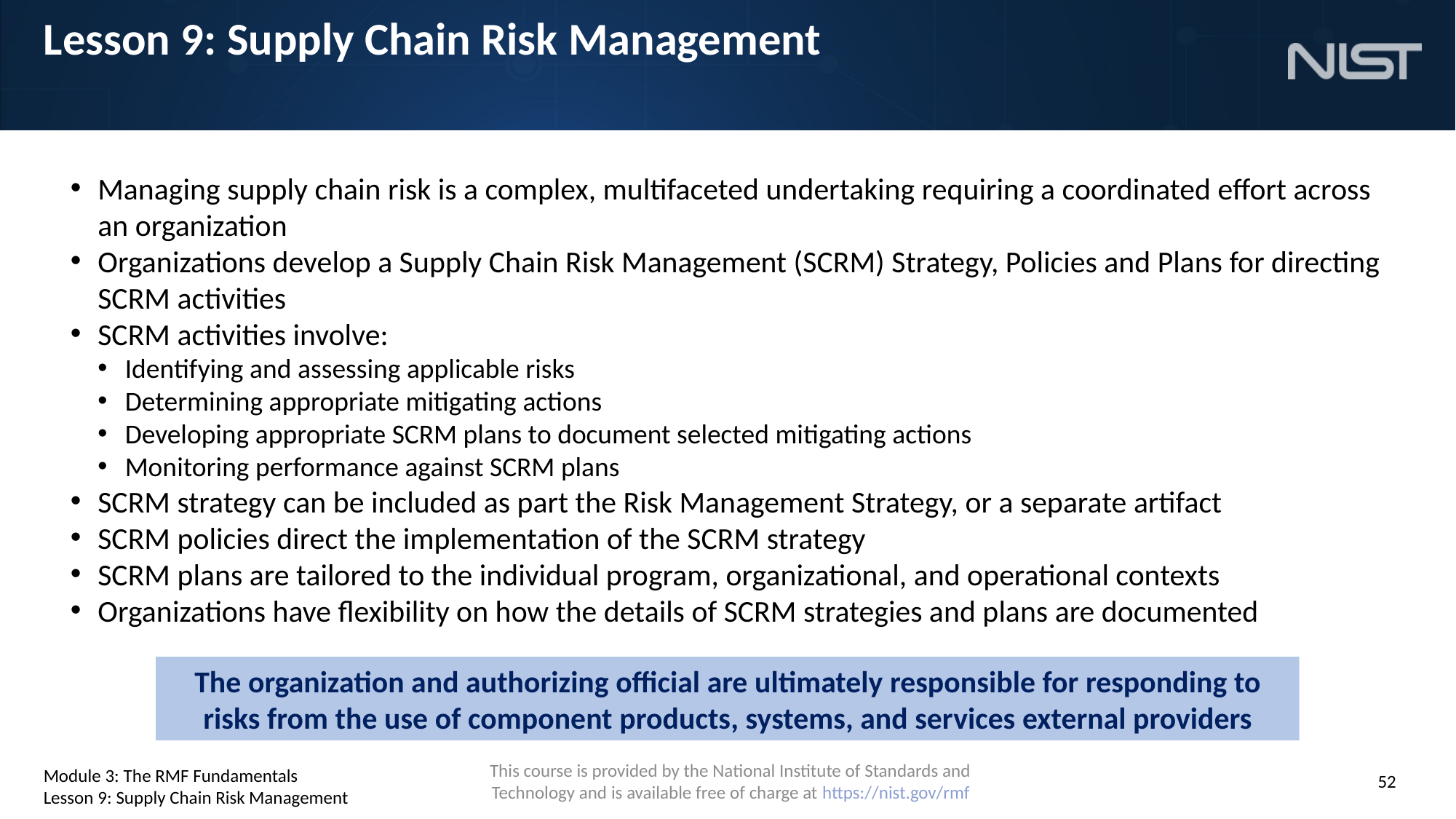

# Lesson 9: Supply Chain Risk Management
Managing supply chain risk is a complex, multifaceted undertaking requiring a coordinated effort across an organization
Organizations develop a Supply Chain Risk Management (SCRM) Strategy, Policies and Plans for directing SCRM activities
SCRM activities involve:
Identifying and assessing applicable risks
Determining appropriate mitigating actions
Developing appropriate SCRM plans to document selected mitigating actions
Monitoring performance against SCRM plans
SCRM strategy can be included as part the Risk Management Strategy, or a separate artifact
SCRM policies direct the implementation of the SCRM strategy
SCRM plans are tailored to the individual program, organizational, and operational contexts
Organizations have flexibility on how the details of SCRM strategies and plans are documented
The organization and authorizing official are ultimately responsible for responding to risks from the use of component products, systems, and services external providers
Module 3: The RMF Fundamentals
Lesson 9: Supply Chain Risk Management
52